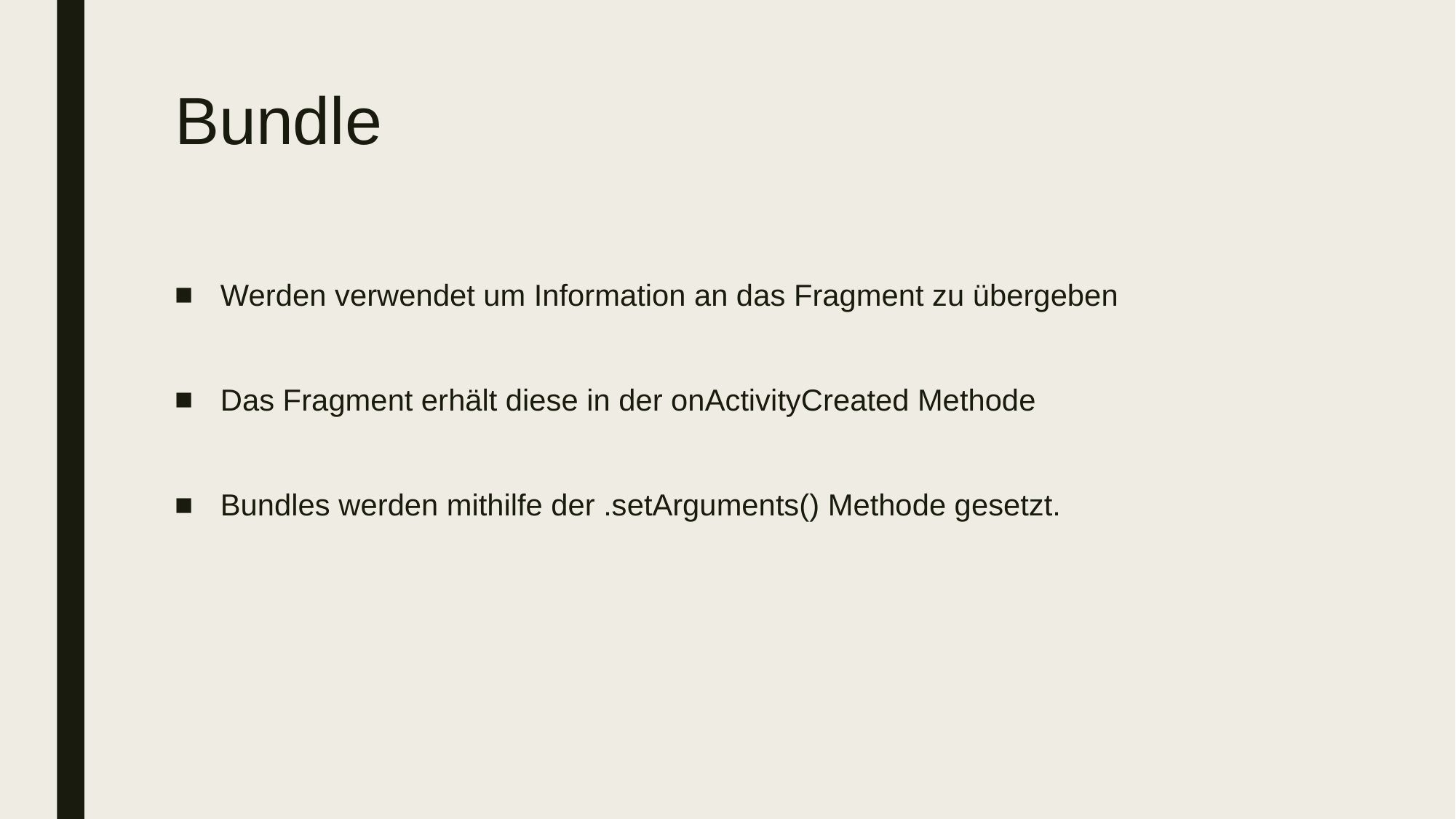

# Bundle
Werden verwendet um Information an das Fragment zu übergeben

Das Fragment erhält diese in der onActivityCreated Methode

Bundles werden mithilfe der .setArguments() Methode gesetzt.